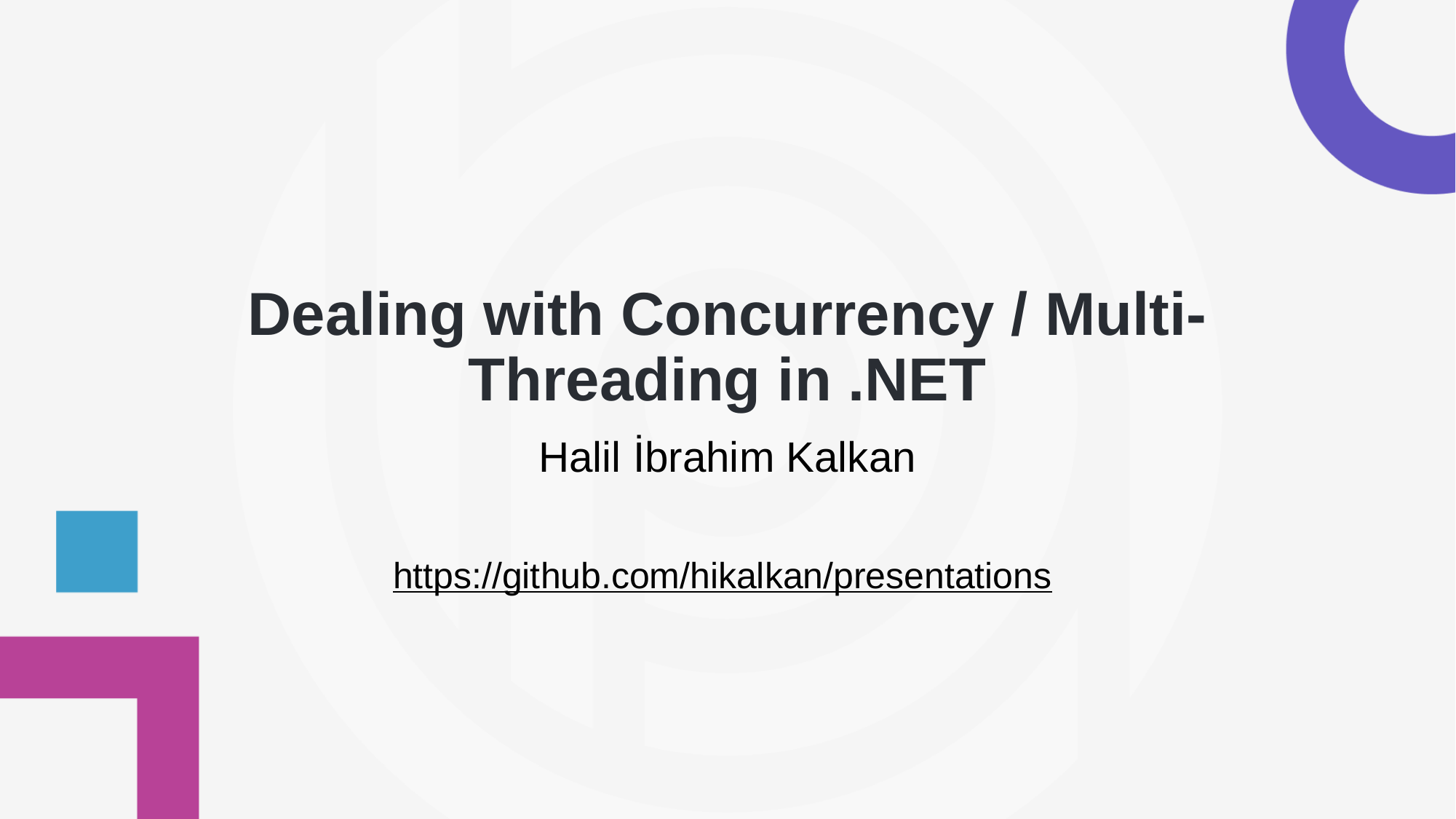

# Dealing with Concurrency / Multi-Threading in .NET
Halil İbrahim Kalkan

https://github.com/hikalkan/presentations